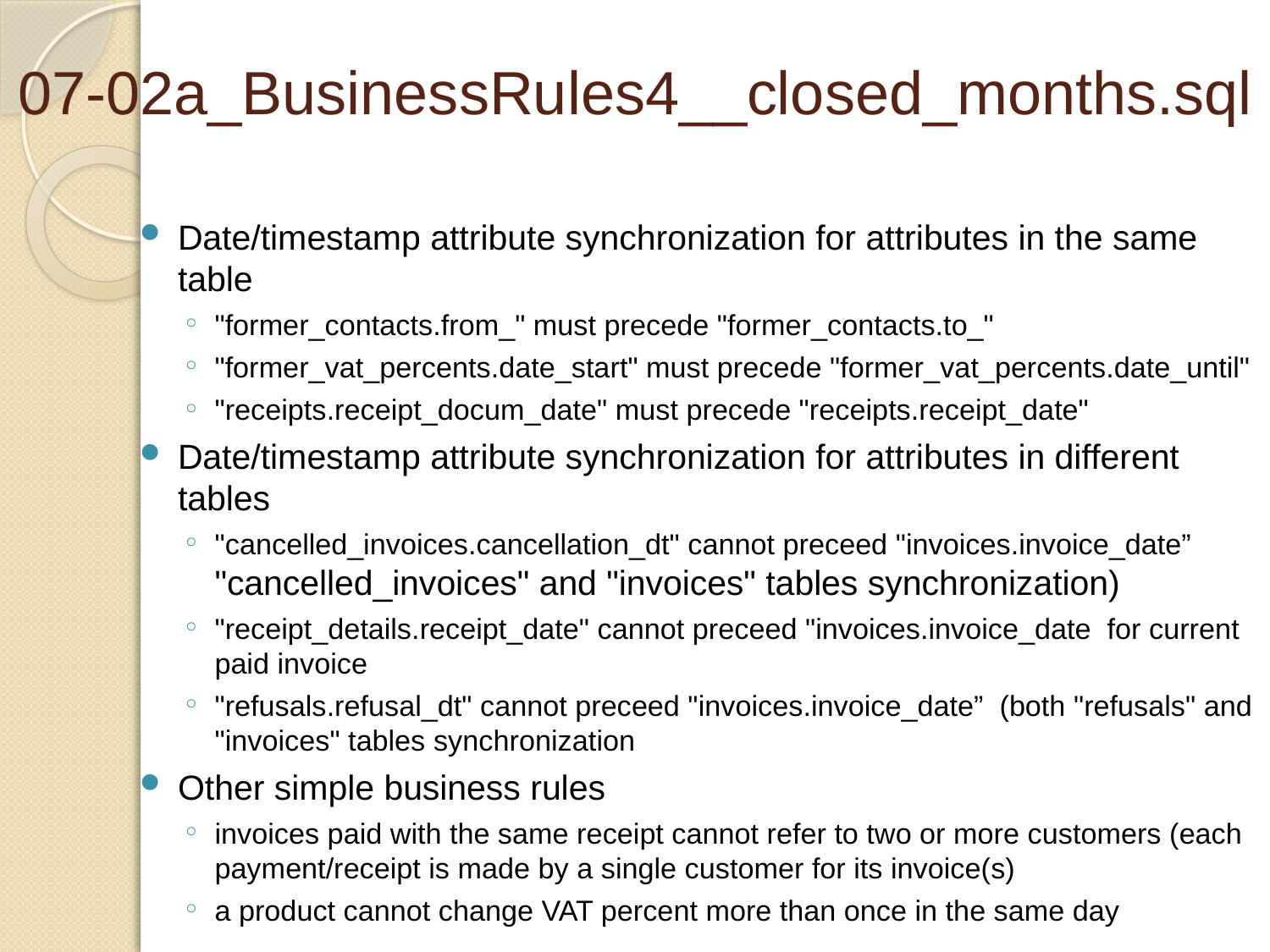

# 07-02a_BusinessRules4__closed_months.sql

Date/timestamp attribute synchronization for attributes in the same table
"former_contacts.from_" must precede "former_contacts.to_"
"former_vat_percents.date_start" must precede "former_vat_percents.date_until"
"receipts.receipt_docum_date" must precede "receipts.receipt_date"
Date/timestamp attribute synchronization for attributes in different tables
"cancelled_invoices.cancellation_dt" cannot preceed "invoices.invoice_date” "cancelled_invoices" and "invoices" tables synchronization)
"receipt_details.receipt_date" cannot preceed "invoices.invoice_date  for current paid invoice
"refusals.refusal_dt" cannot preceed "invoices.invoice_date”  (both "refusals" and "invoices" tables synchronization
Other simple business rules
invoices paid with the same receipt cannot refer to two or more customers (each payment/receipt is made by a single customer for its invoice(s)
a product cannot change VAT percent more than once in the same day